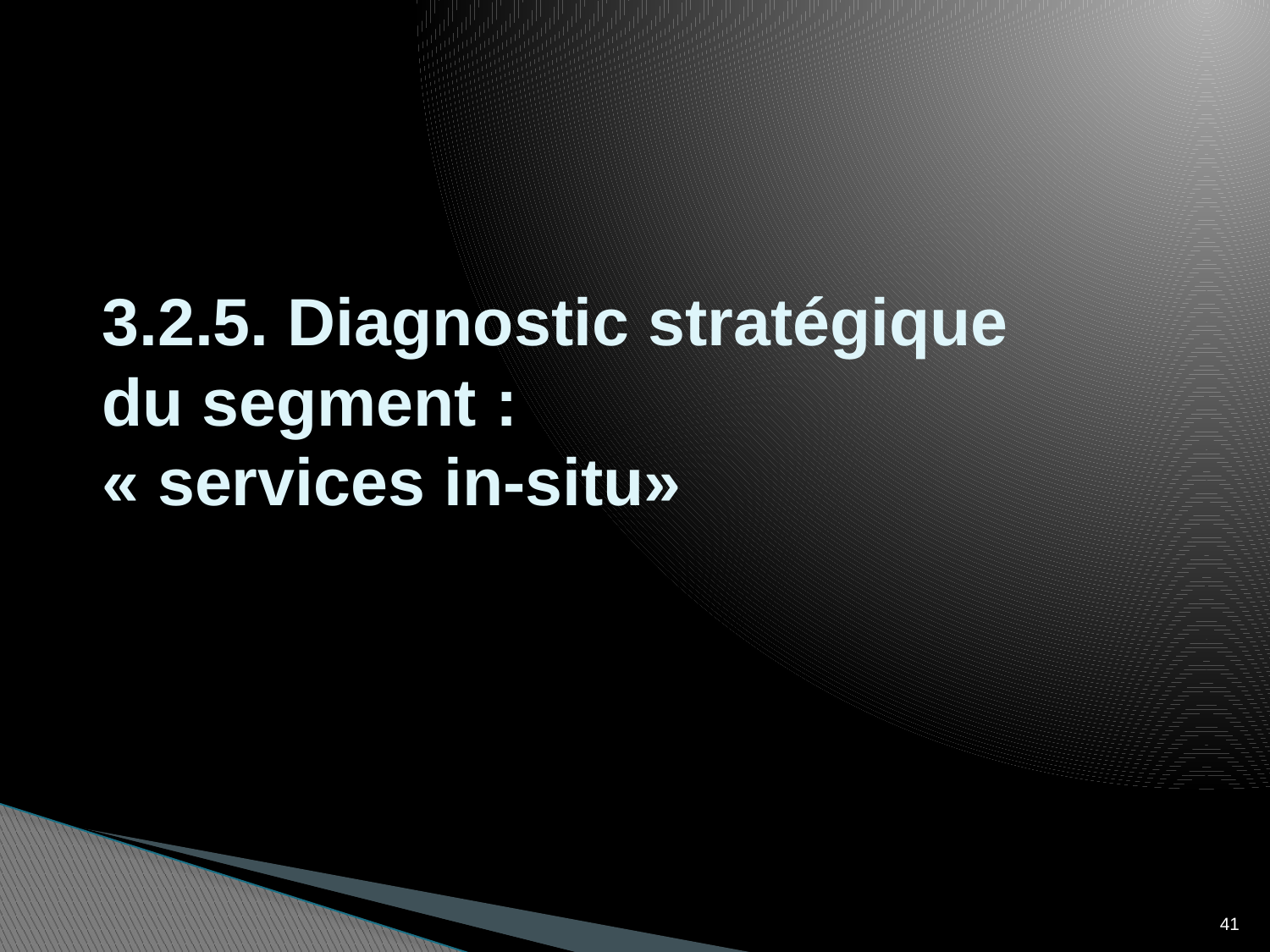

# 3.2.5. Diagnostic stratégique du segment : « services in-situ»
41